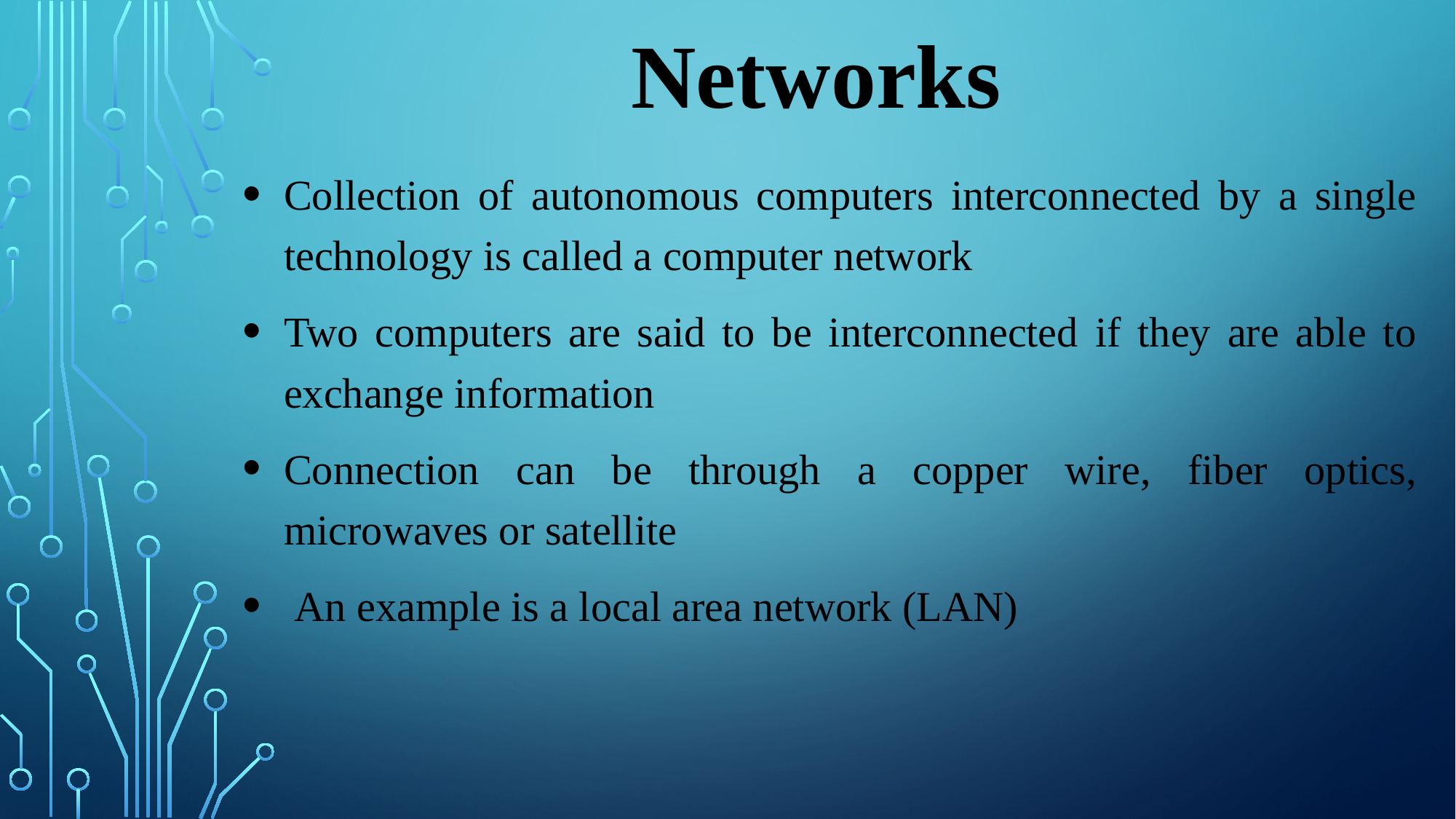

# Networks
Collection of autonomous computers interconnected by a single technology is called a computer network
Two computers are said to be interconnected if they are able to exchange information
Connection can be through a copper wire, fiber optics, microwaves or satellite
 An example is a local area network (LAN)